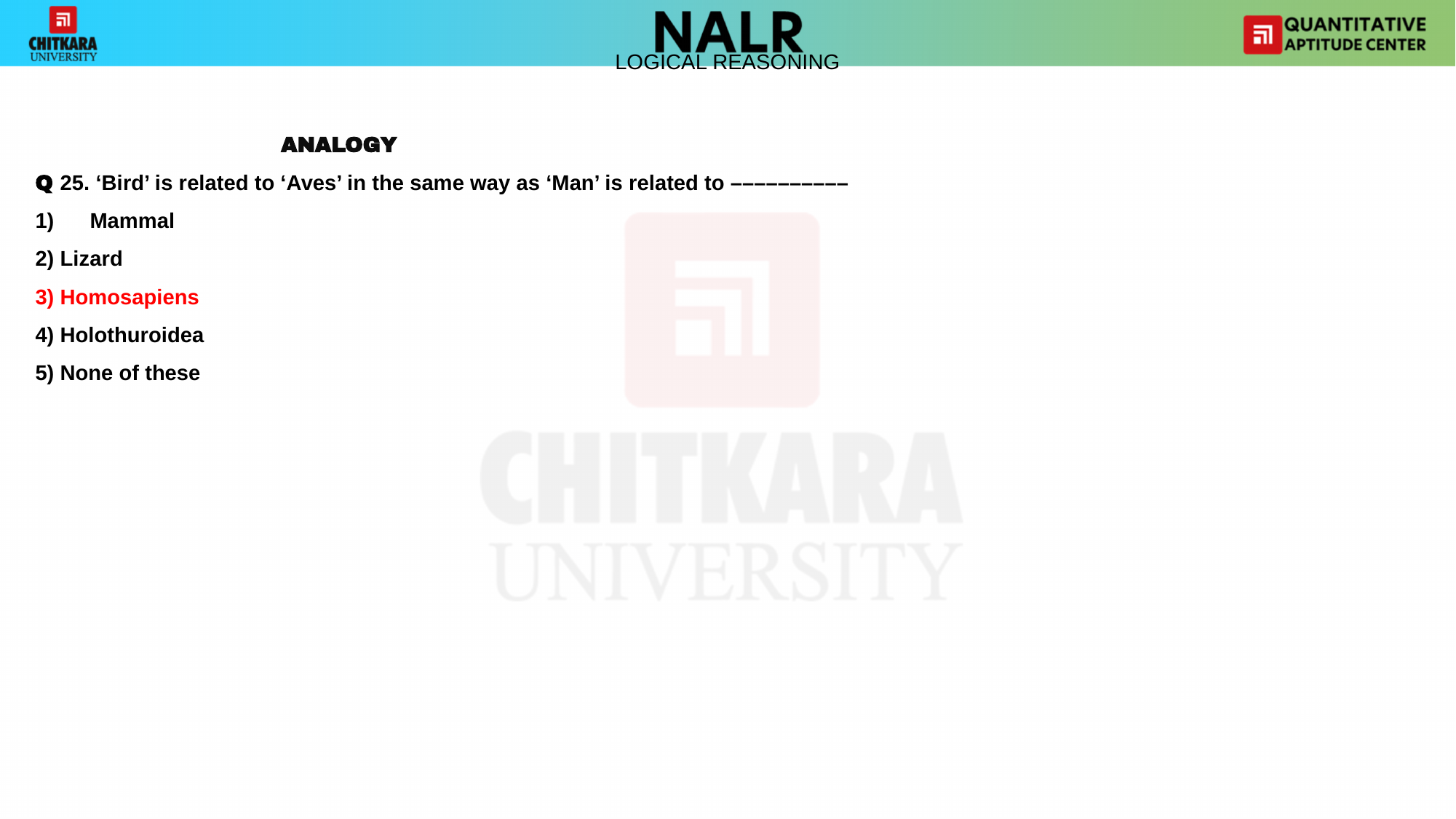

LOGICAL REASONING
			ANALOGY
Q 25. ‘Bird’ is related to ‘Aves’ in the same way as ‘Man’ is related to ––––––––––
Mammal
2) Lizard
3) Homosapiens
4) Holothuroidea
5) None of these